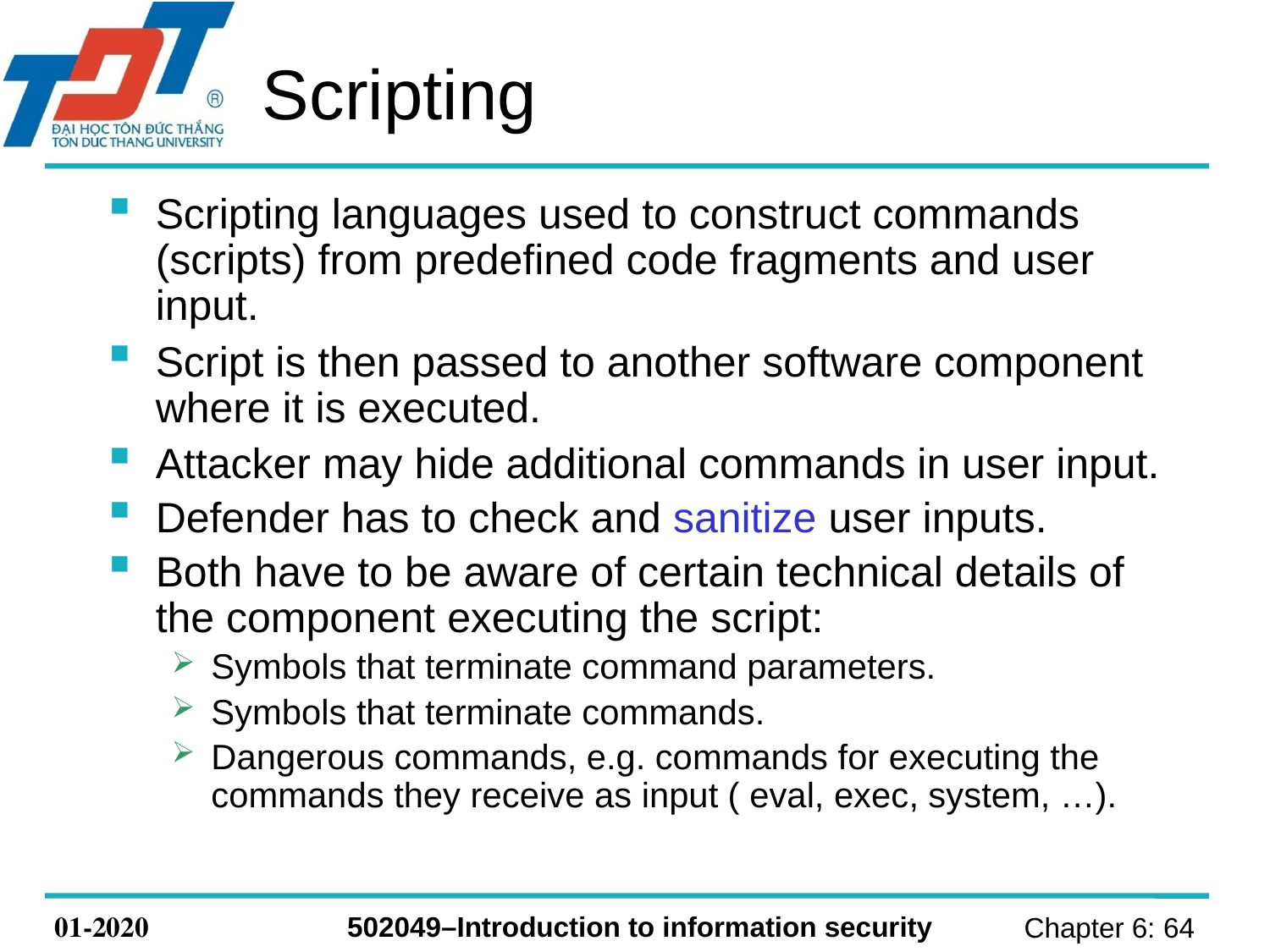

# Scripting
Scripting languages used to construct commands (scripts) from predefined code fragments and user input.
Script is then passed to another software component where it is executed.
Attacker may hide additional commands in user input.
Defender has to check and sanitize user inputs.
Both have to be aware of certain technical details of the component executing the script:
Symbols that terminate command parameters.
Symbols that terminate commands.
Dangerous commands, e.g. commands for executing the commands they receive as input ( eval, exec, system, …).